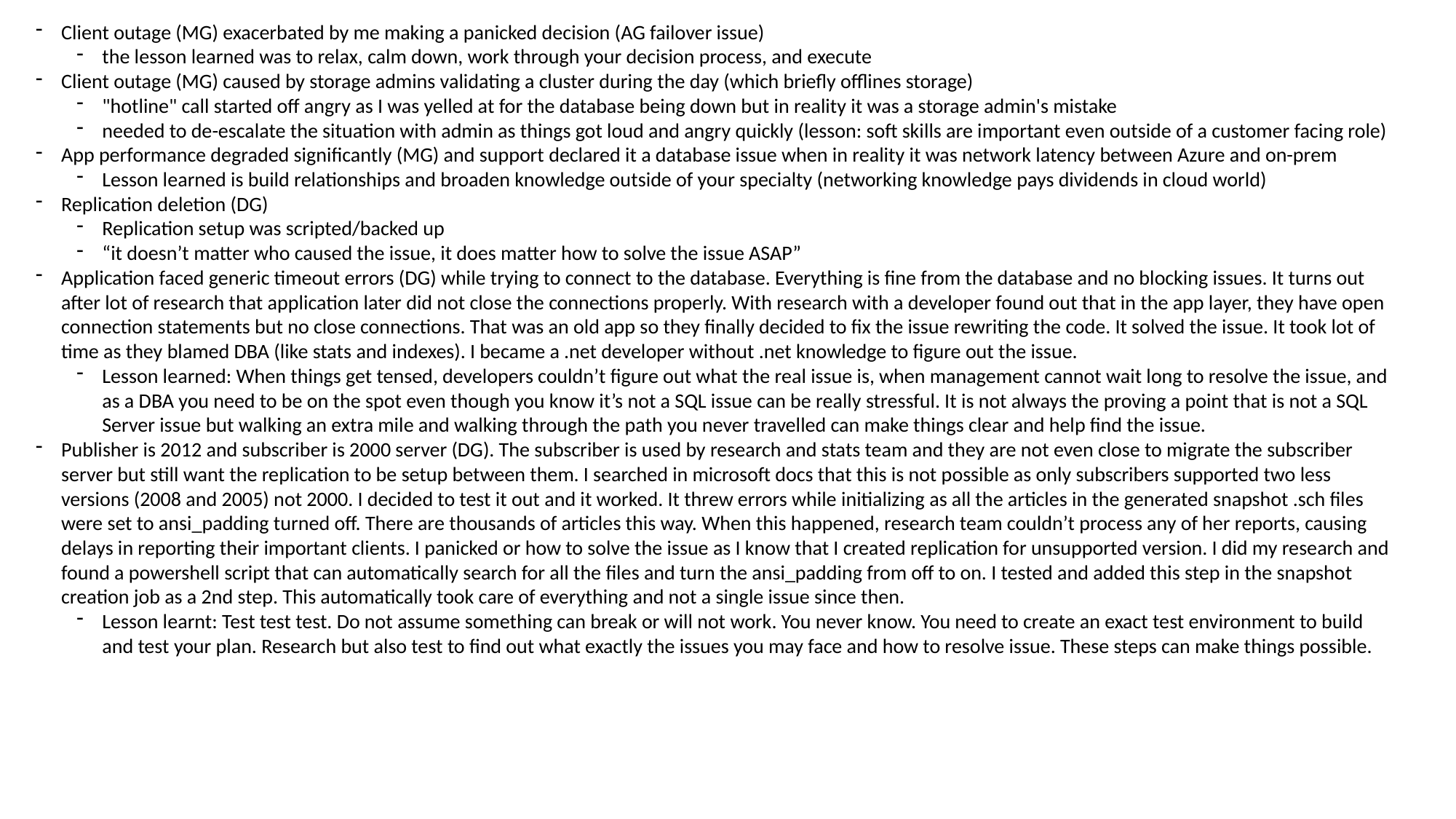

Client outage (MG) exacerbated by me making a panicked decision (AG failover issue)
the lesson learned was to relax, calm down, work through your decision process, and execute
Client outage (MG) caused by storage admins validating a cluster during the day (which briefly offlines storage)
"hotline" call started off angry as I was yelled at for the database being down but in reality it was a storage admin's mistake
needed to de-escalate the situation with admin as things got loud and angry quickly (lesson: soft skills are important even outside of a customer facing role)
App performance degraded significantly (MG) and support declared it a database issue when in reality it was network latency between Azure and on-prem
Lesson learned is build relationships and broaden knowledge outside of your specialty (networking knowledge pays dividends in cloud world)
Replication deletion (DG)
Replication setup was scripted/backed up
“it doesn’t matter who caused the issue, it does matter how to solve the issue ASAP”
Application faced generic timeout errors (DG) while trying to connect to the database. Everything is fine from the database and no blocking issues. It turns out after lot of research that application later did not close the connections properly. With research with a developer found out that in the app layer, they have open connection statements but no close connections. That was an old app so they finally decided to fix the issue rewriting the code. It solved the issue. It took lot of time as they blamed DBA (like stats and indexes). I became a .net developer without .net knowledge to figure out the issue.
Lesson learned: When things get tensed, developers couldn’t figure out what the real issue is, when management cannot wait long to resolve the issue, and as a DBA you need to be on the spot even though you know it’s not a SQL issue can be really stressful. It is not always the proving a point that is not a SQL Server issue but walking an extra mile and walking through the path you never travelled can make things clear and help find the issue.
Publisher is 2012 and subscriber is 2000 server (DG). The subscriber is used by research and stats team and they are not even close to migrate the subscriber server but still want the replication to be setup between them. I searched in microsoft docs that this is not possible as only subscribers supported two less versions (2008 and 2005) not 2000. I decided to test it out and it worked. It threw errors while initializing as all the articles in the generated snapshot .sch files were set to ansi_padding turned off. There are thousands of articles this way. When this happened, research team couldn’t process any of her reports, causing delays in reporting their important clients. I panicked or how to solve the issue as I know that I created replication for unsupported version. I did my research and found a powershell script that can automatically search for all the files and turn the ansi_padding from off to on. I tested and added this step in the snapshot creation job as a 2nd step. This automatically took care of everything and not a single issue since then.
Lesson learnt: Test test test. Do not assume something can break or will not work. You never know. You need to create an exact test environment to build and test your plan. Research but also test to find out what exactly the issues you may face and how to resolve issue. These steps can make things possible.